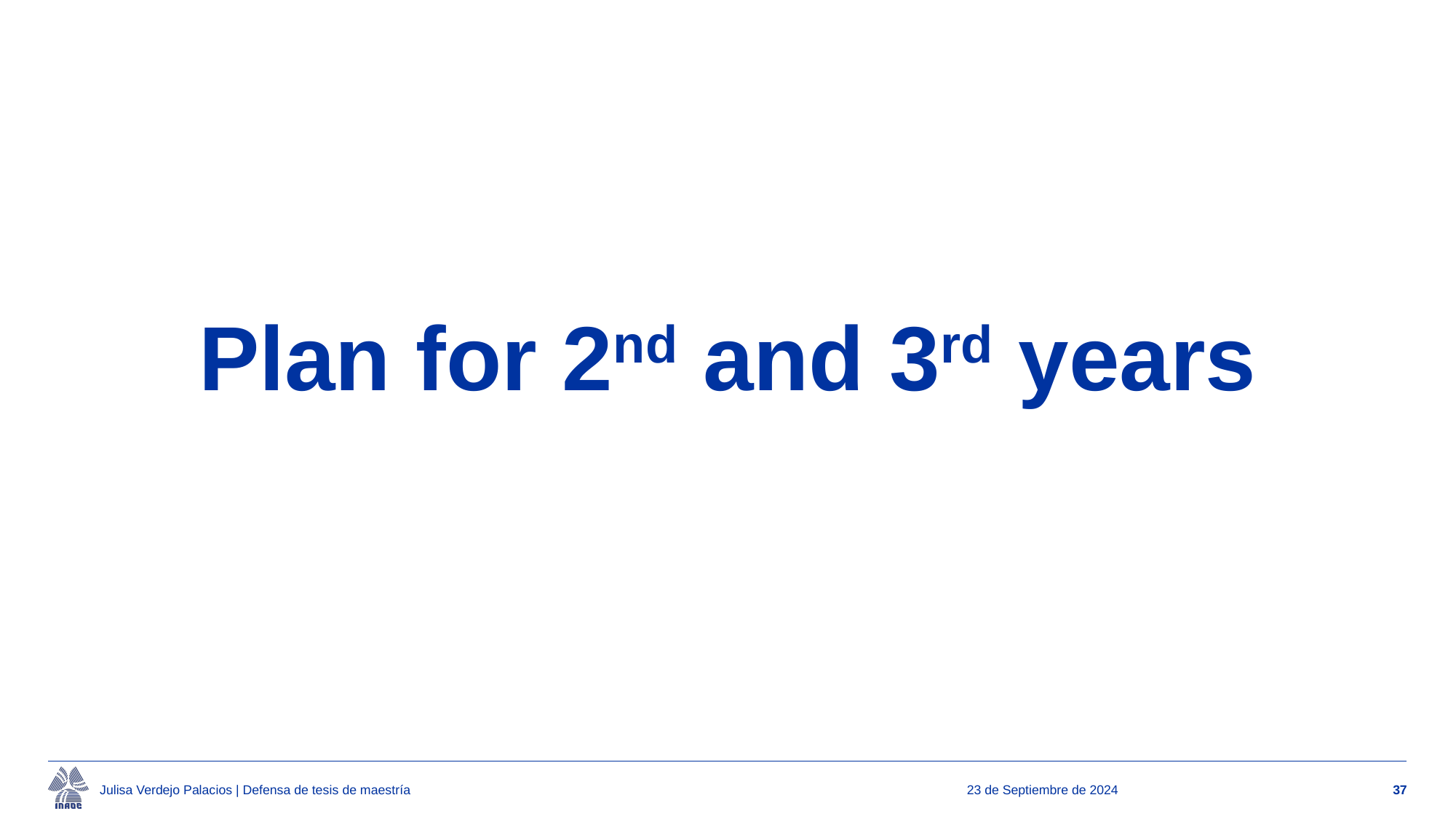

# Plan for 2nd and 3rd years

Julisa Verdejo Palacios | Defensa de tesis de maestría
23 de Septiembre de 2024
37